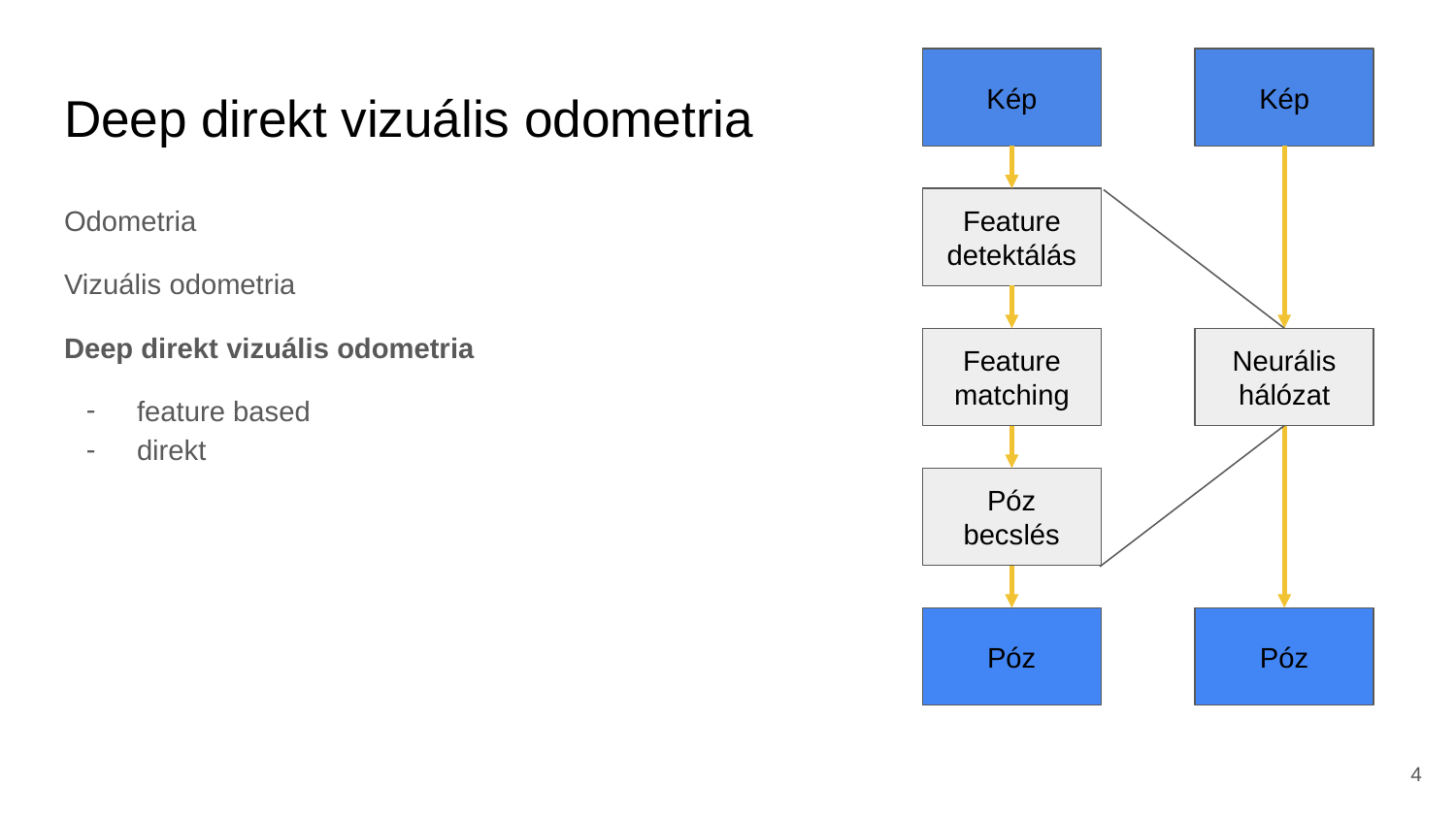

Kép
Kép
# Deep direkt vizuális odometria
Odometria
Vizuális odometria
Deep direkt vizuális odometria
feature based
direkt

Feature detektálás
Feature matching
Neurális hálózat
Póz becslés
Póz
Póz
4